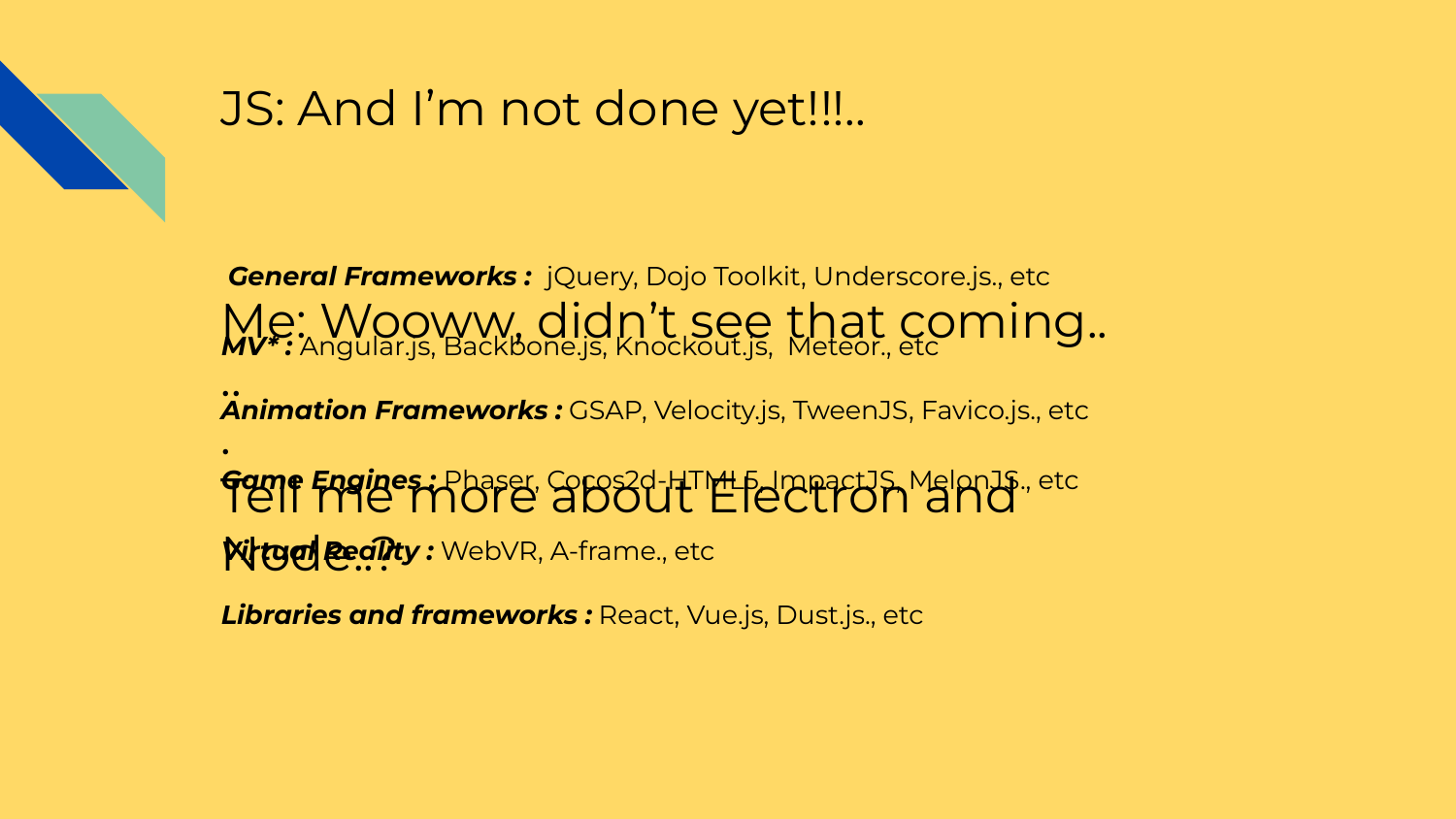

# JS: And I’m not done yet!!!..
 General Frameworks :  jQuery, Dojo Toolkit, Underscore.js., etc

Me: Wooww, didn’t see that coming..
..
.
Tell me more about Electron and Node..?
MV* : Angular.js, Backbone.js, Knockout.js,  Meteor., etc

Animation Frameworks : GSAP, Velocity.js, TweenJS, Favico.js., etc

Game Engines : Phaser, Cocos2d-HTML5, ImpactJS, MelonJS., etc

Virtual Reality : WebVR, A-frame., etc

Libraries and frameworks : React, Vue.js, Dust.js., etc